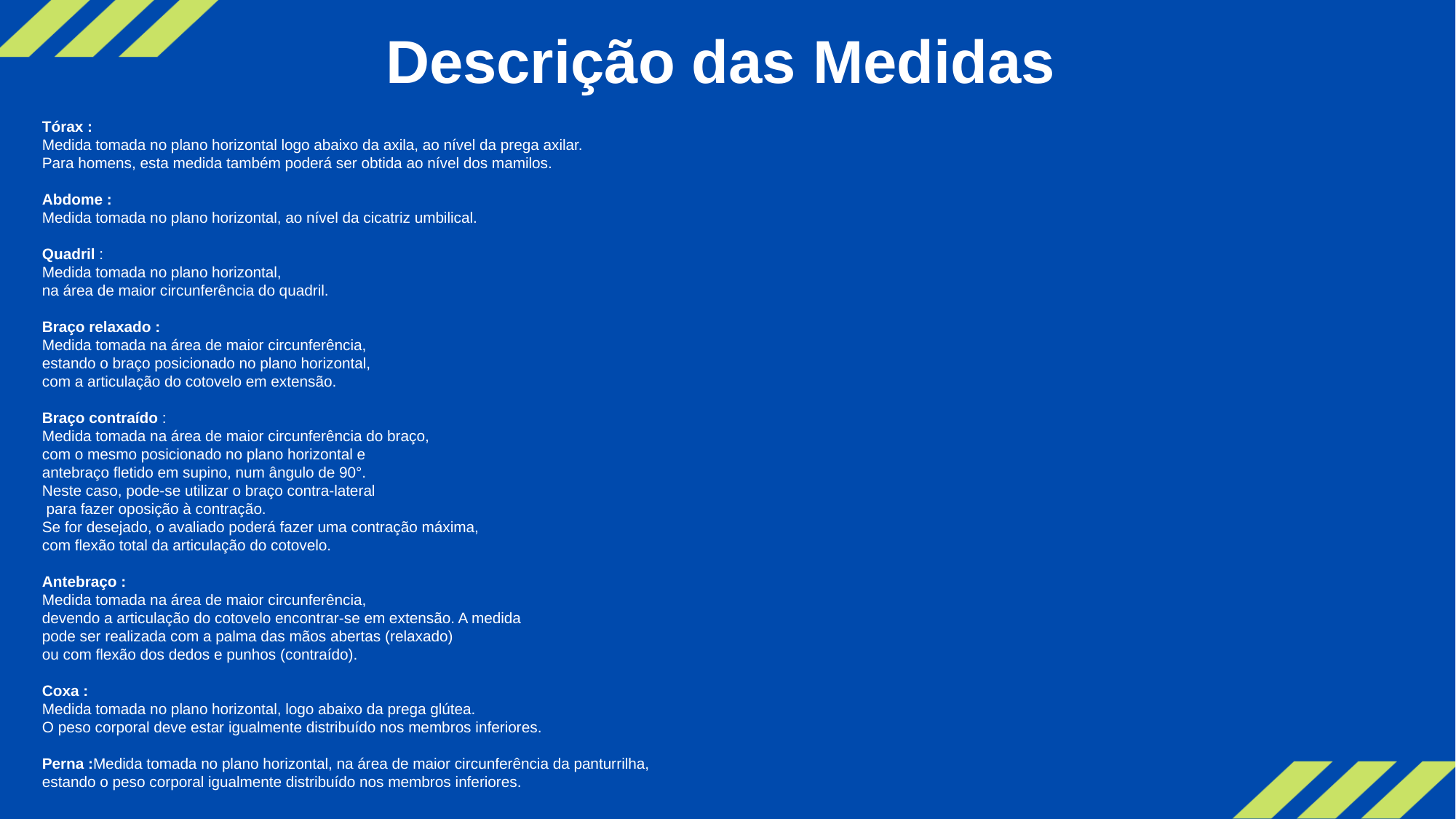

Descrição das Medidas

Tórax :
Medida tomada no plano horizontal logo abaixo da axila, ao nível da prega axilar.
Para homens, esta medida também poderá ser obtida ao nível dos mamilos.

Abdome :
Medida tomada no plano horizontal, ao nível da cicatriz umbilical.

Quadril :
Medida tomada no plano horizontal,
na área de maior circunferência do quadril.

Braço relaxado :
Medida tomada na área de maior circunferência,
estando o braço posicionado no plano horizontal,
com a articulação do cotovelo em extensão.

Braço contraído :
Medida tomada na área de maior circunferência do braço,
com o mesmo posicionado no plano horizontal e
antebraço fletido em supino, num ângulo de 90°.
Neste caso, pode-se utilizar o braço contra-lateral
 para fazer oposição à contração.
Se for desejado, o avaliado poderá fazer uma contração máxima,
com flexão total da articulação do cotovelo.

Antebraço :
Medida tomada na área de maior circunferência,
devendo a articulação do cotovelo encontrar-se em extensão. A medida
pode ser realizada com a palma das mãos abertas (relaxado)
ou com flexão dos dedos e punhos (contraído).

Coxa :
Medida tomada no plano horizontal, logo abaixo da prega glútea.
O peso corporal deve estar igualmente distribuído nos membros inferiores.

Perna :Medida tomada no plano horizontal, na área de maior circunferência da panturrilha,
estando o peso corporal igualmente distribuído nos membros inferiores.